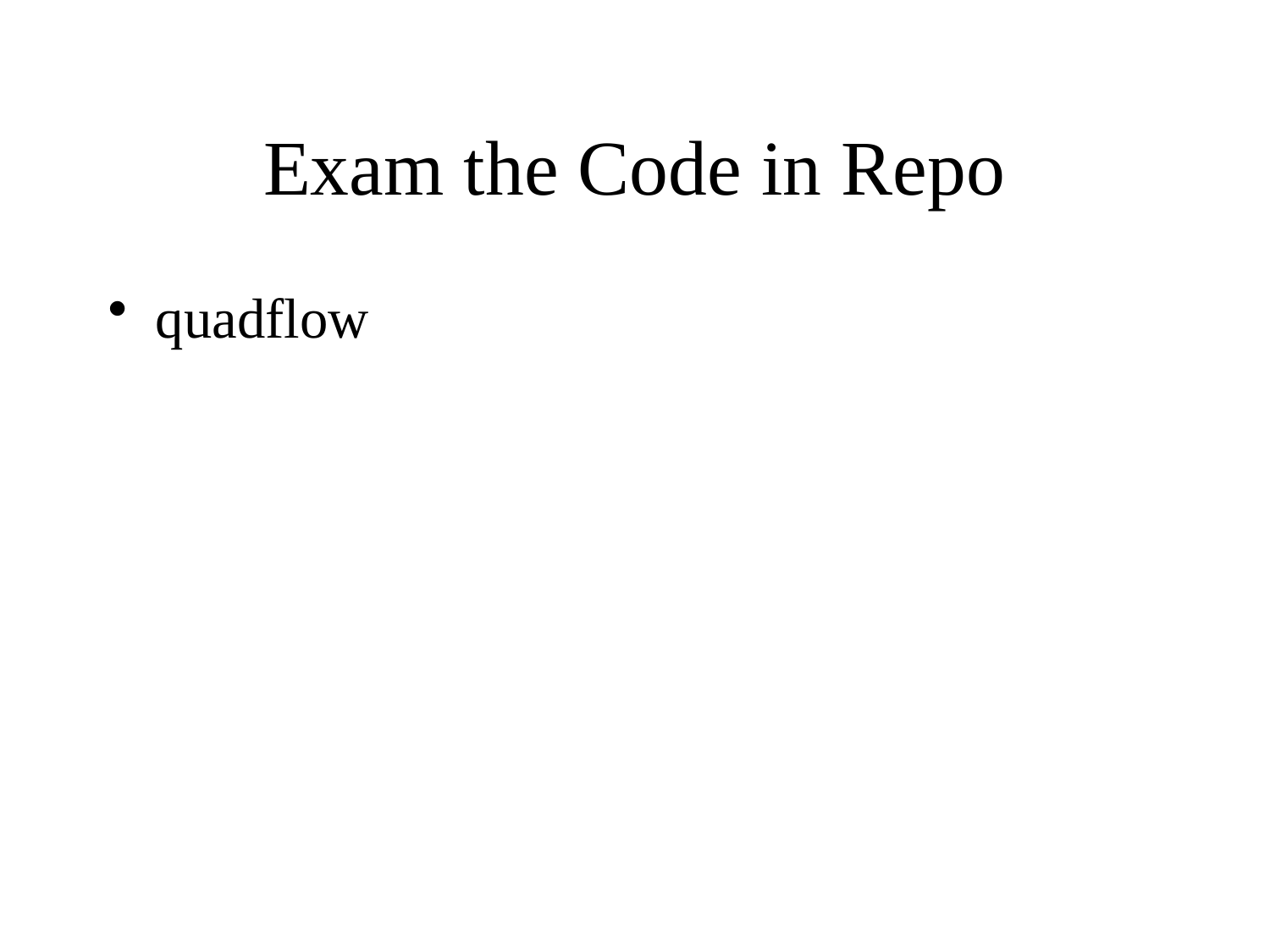

# Exam the Code in Repo
quadflow